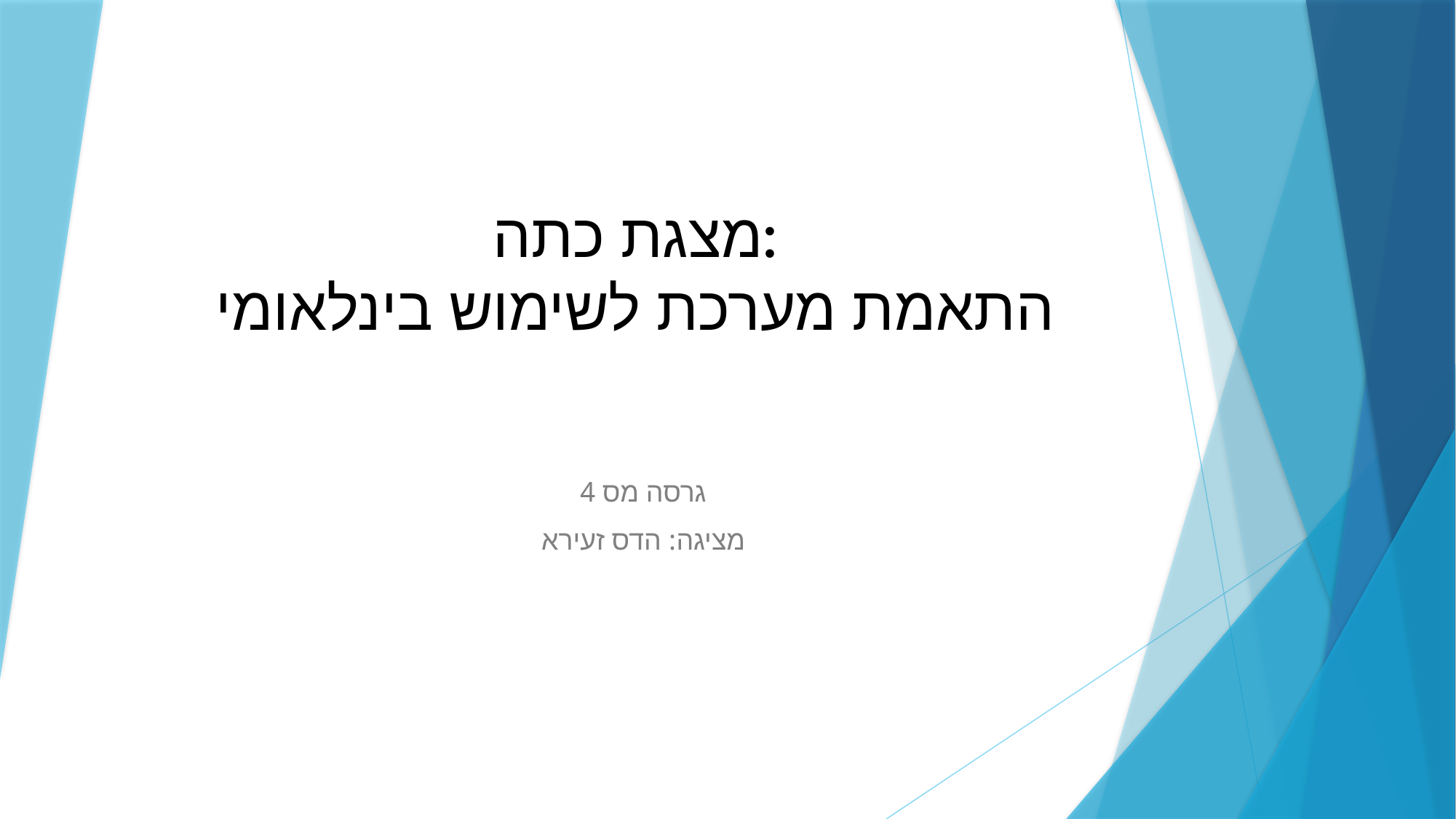

מצגת כתה:
התאמת מערכת לשימוש בינלאומי
גרסה מס 4
מציגה: הדס זעירא